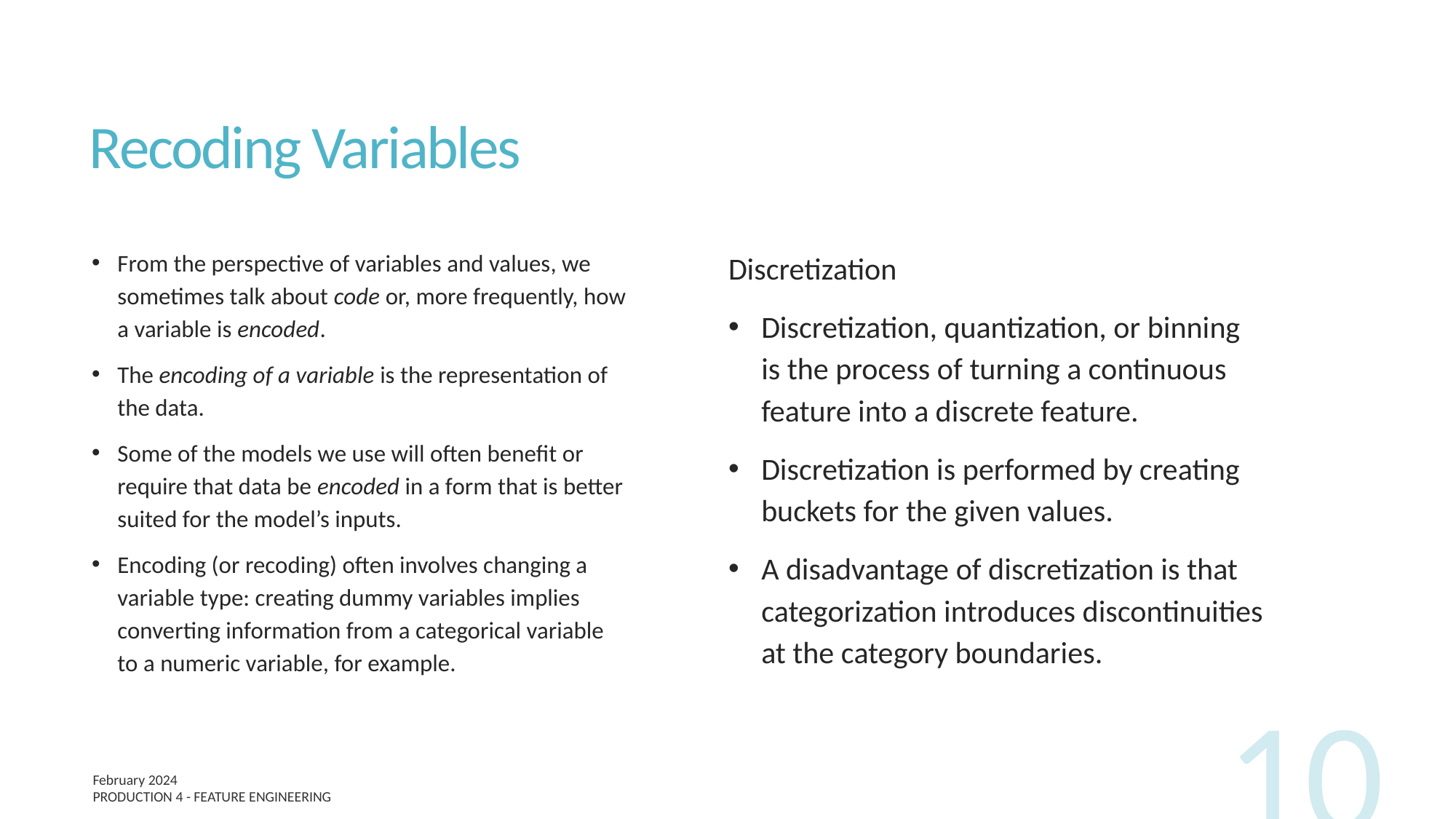

# Recoding Variables
From the perspective of variables and values, we sometimes talk about code or, more frequently, how a variable is encoded.
The encoding of a variable is the representation of the data.
Some of the models we use will often benefit or require that data be encoded in a form that is better suited for the model’s inputs.
Encoding (or recoding) often involves changing a variable type: creating dummy variables implies converting information from a categorical variable to a numeric variable, for example.
Discretization
Discretization, quantization, or binning is the process of turning a continuous feature into a discrete feature.
Discretization is performed by creating buckets for the given values.
A disadvantage of discretization is that categorization introduces discontinuities at the category boundaries.
10
February 2024
Production 4 - Feature Engineering